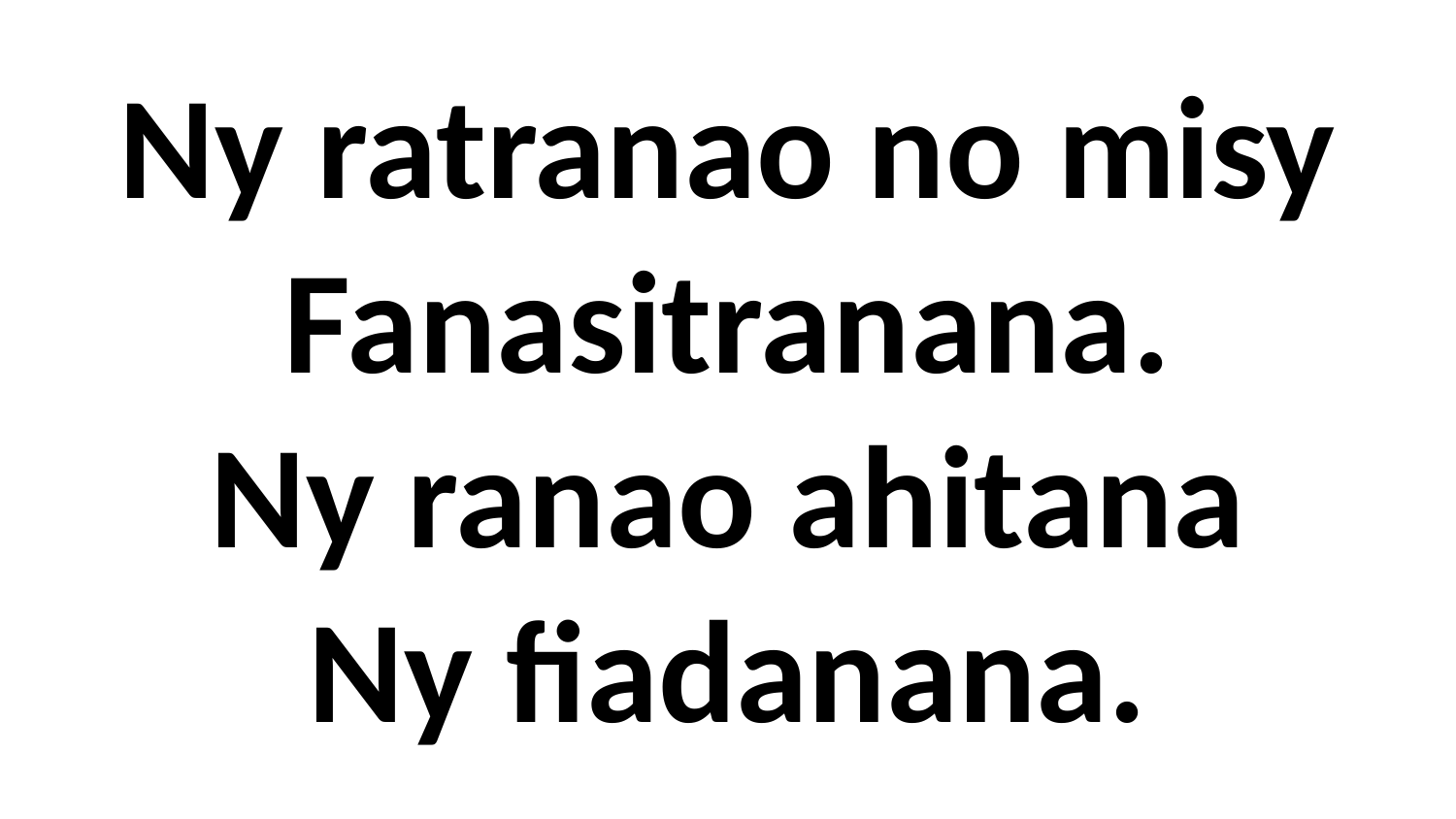

# Ny ratranao no misy Fanasitranana. Ny ranao ahitana Ny fiadanana.